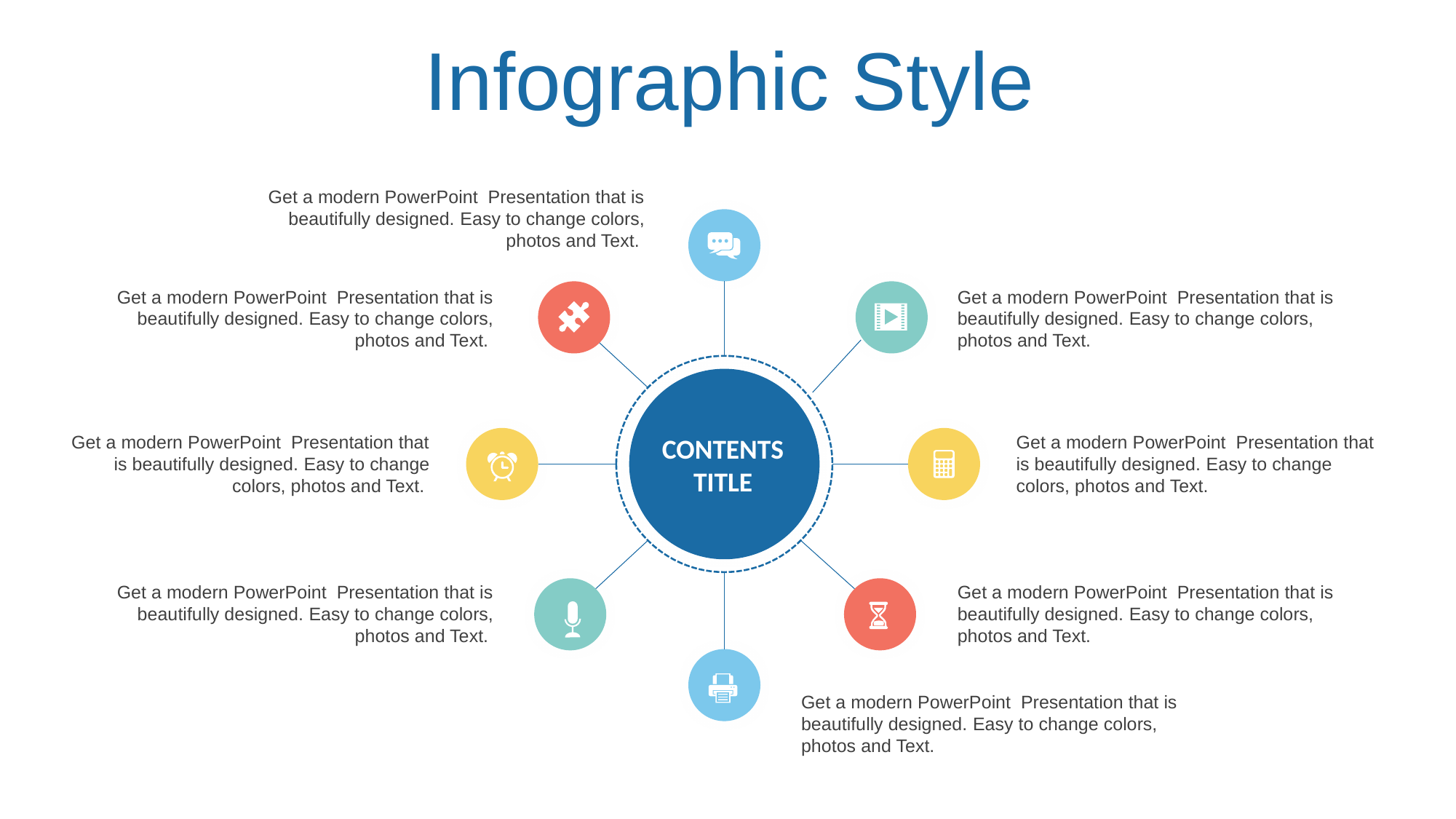

Infographic Style
Get a modern PowerPoint  Presentation that is beautifully designed. Easy to change colors, photos and Text.

Get a modern PowerPoint  Presentation that is beautifully designed. Easy to change colors, photos and Text.
Get a modern PowerPoint  Presentation that is beautifully designed. Easy to change colors, photos and Text.

Get a modern PowerPoint  Presentation that is beautifully designed. Easy to change colors, photos and Text.
Get a modern PowerPoint  Presentation that is beautifully designed. Easy to change colors, photos and Text.
CONTENTS
TITLE

Get a modern PowerPoint  Presentation that is beautifully designed. Easy to change colors, photos and Text.
Get a modern PowerPoint  Presentation that is beautifully designed. Easy to change colors, photos and Text.

Get a modern PowerPoint  Presentation that is beautifully designed. Easy to change colors, photos and Text.